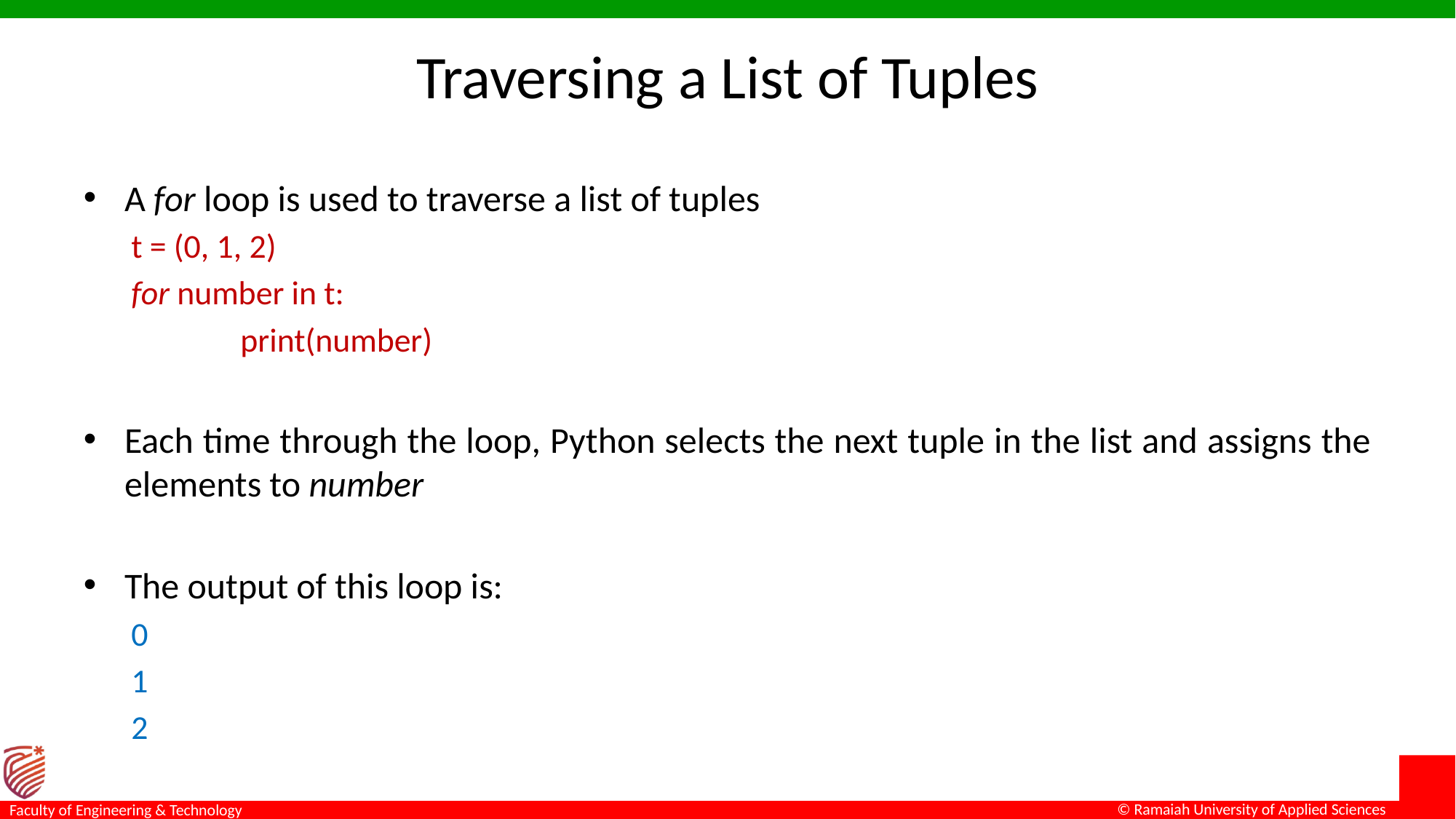

# Traversing a List of Tuples
A for loop is used to traverse a list of tuples
t = (0, 1, 2)
for number in t:
	print(number)

Each time through the loop, Python selects the next tuple in the list and assigns the elements to number

The output of this loop is:
0
1
2